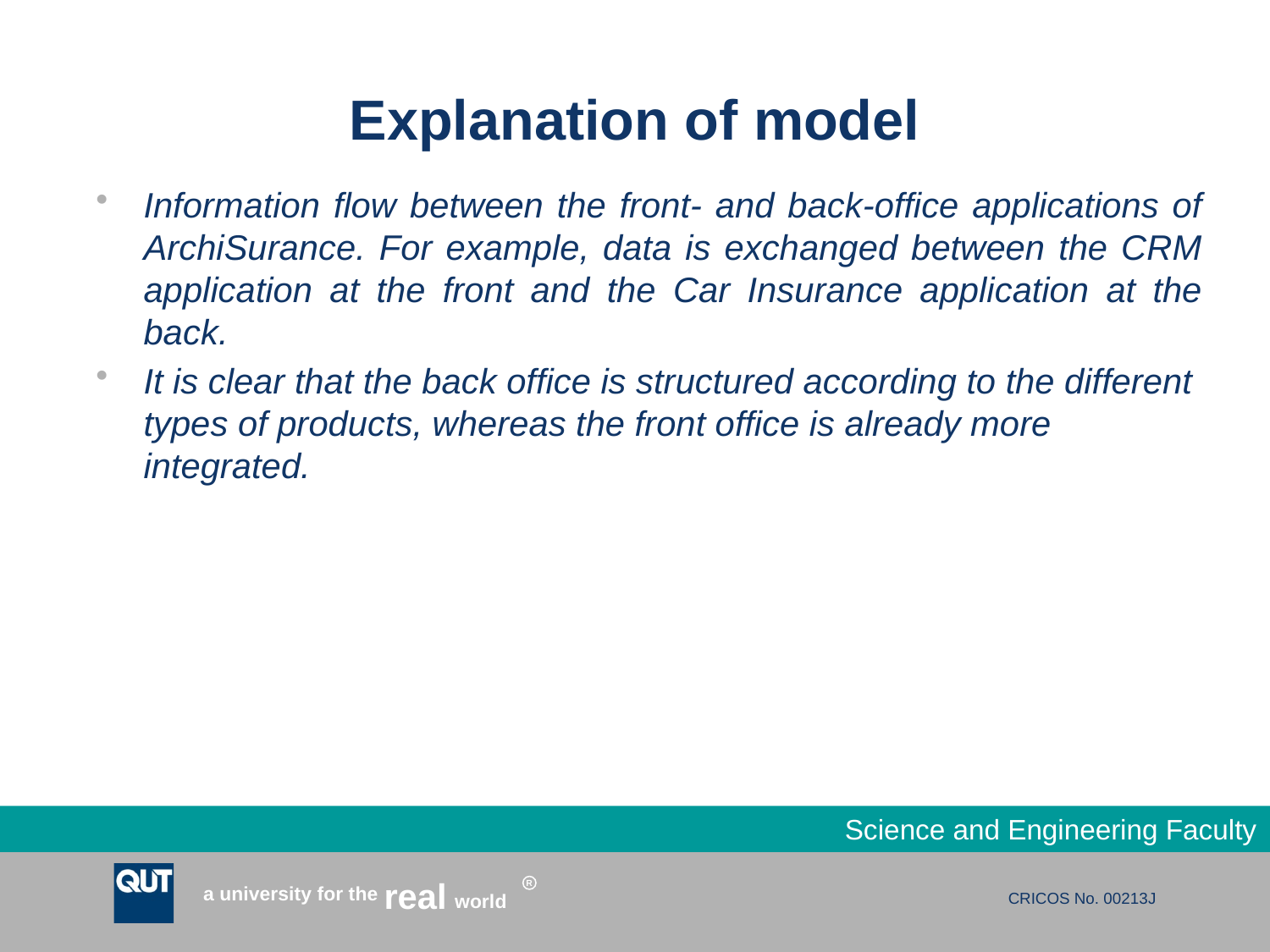

# Explanation of model
Information flow between the front- and back-office applications of ArchiSurance. For example, data is exchanged between the CRM application at the front and the Car Insurance application at the back.
It is clear that the back office is structured according to the different types of products, whereas the front office is already more integrated.